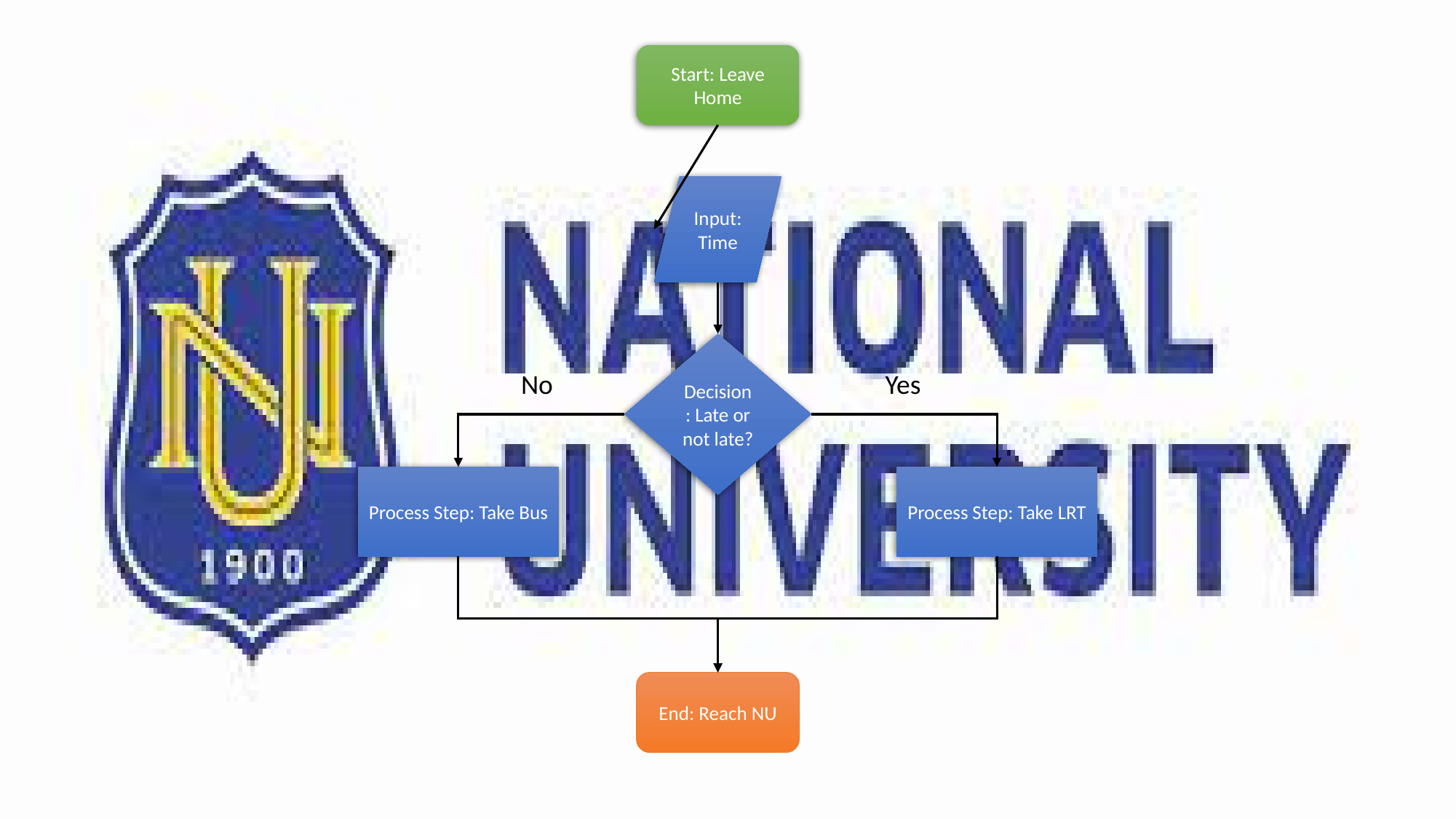

Start: Leave Home
Input: Time
Decision: Late or not late?
No
Yes
Process Step: Take Bus
Process Step: Take LRT
End: Reach NU